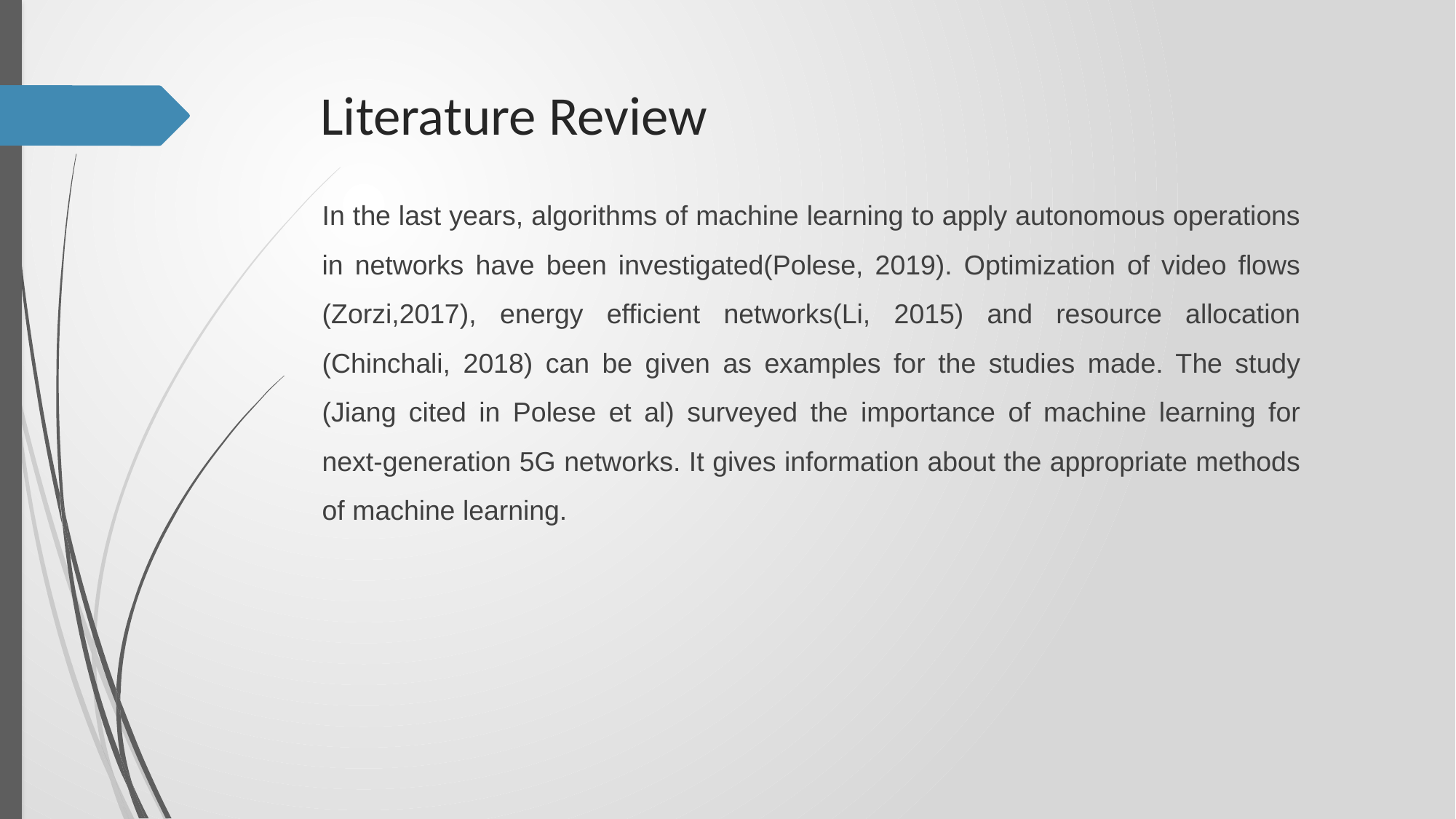

# Literature Review
In the last years, algorithms of machine learning to apply autonomous operations in networks have been investigated(Polese, 2019). Optimization of video flows (Zorzi,2017), energy efficient networks(Li, 2015) and resource allocation (Chinchali, 2018) can be given as examples for the studies made. The study (Jiang cited in Polese et al) surveyed the importance of machine learning for next-generation 5G networks. It gives information about the appropriate methods of machine learning.